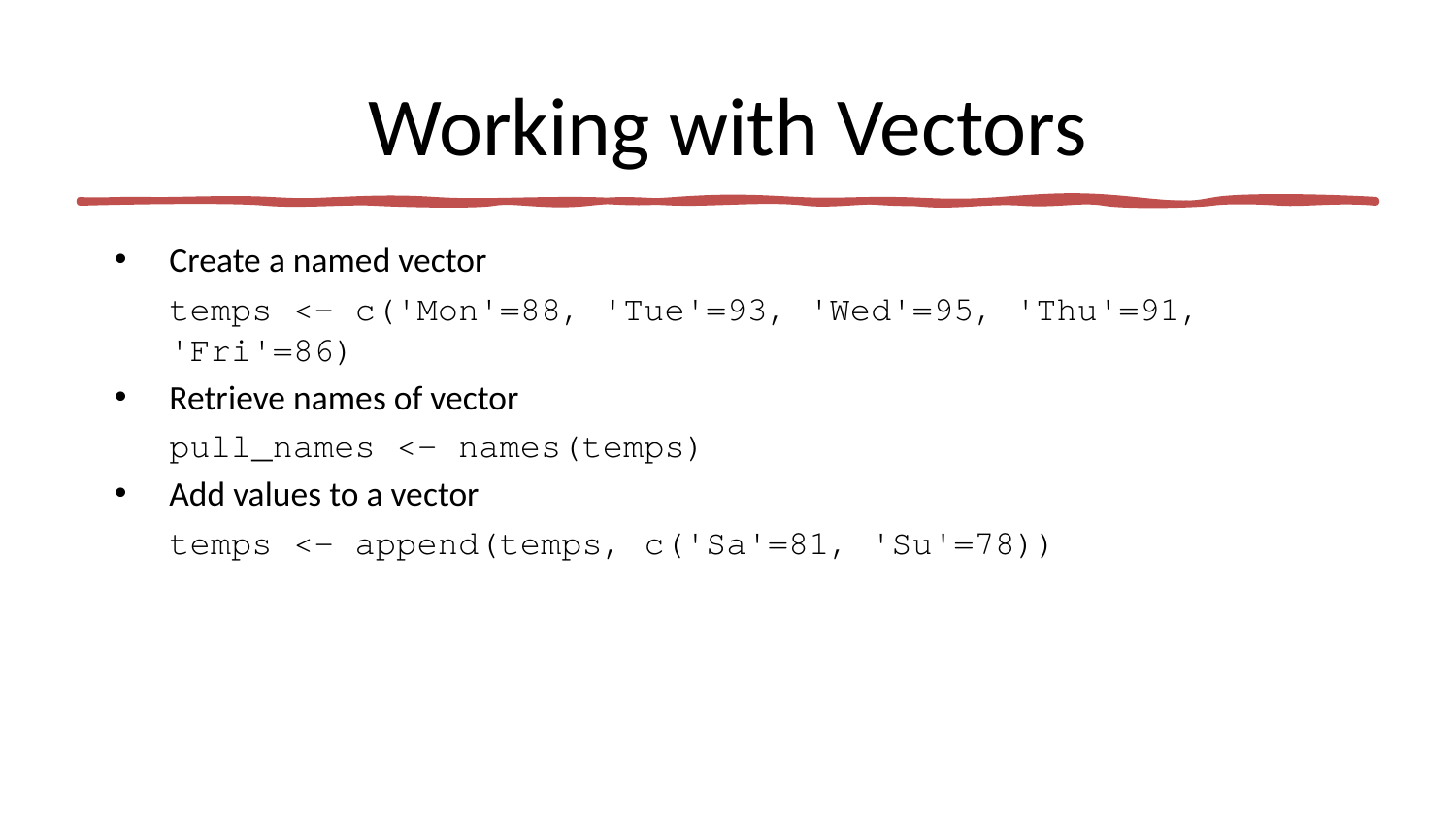

# Working with Vectors

Create a named vector
temps <- c('Mon'=88, 'Tue'=93, 'Wed'=95, 'Thu'=91, 'Fri'=86)
Retrieve names of vector
pull_names <- names(temps)
Add values to a vector
temps <- append(temps, c('Sa'=81, 'Su'=78))